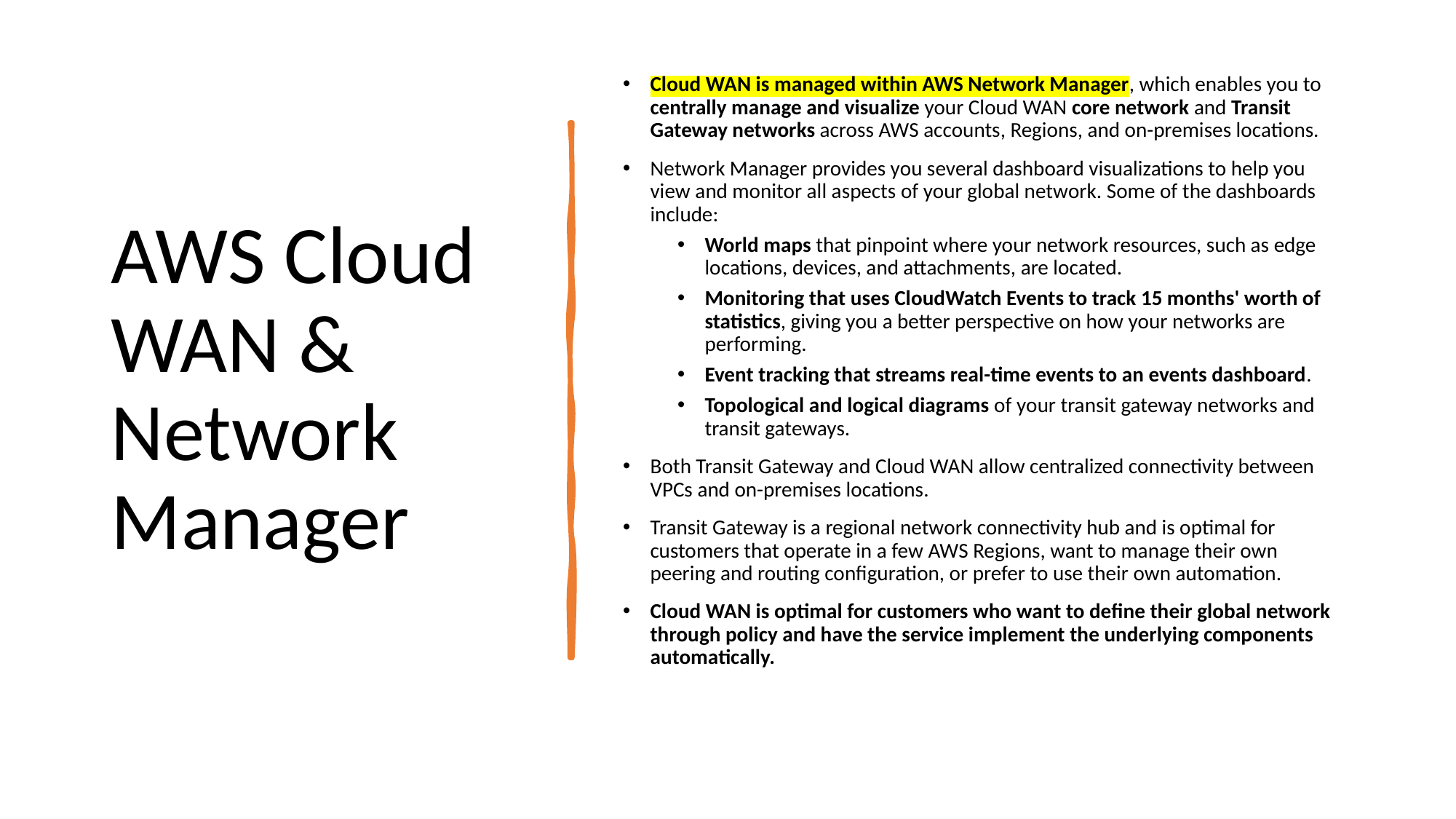

# AWS Cloud WAN & Network Manager
Cloud WAN is managed within AWS Network Manager, which enables you to centrally manage and visualize your Cloud WAN core network and Transit Gateway networks across AWS accounts, Regions, and on-premises locations.
Network Manager provides you several dashboard visualizations to help you view and monitor all aspects of your global network. Some of the dashboards include:
World maps that pinpoint where your network resources, such as edge locations, devices, and attachments, are located.
Monitoring that uses CloudWatch Events to track 15 months' worth of statistics, giving you a better perspective on how your networks are performing.
Event tracking that streams real-time events to an events dashboard.
Topological and logical diagrams of your transit gateway networks and transit gateways.
Both Transit Gateway and Cloud WAN allow centralized connectivity between VPCs and on-premises locations.
Transit Gateway is a regional network connectivity hub and is optimal for customers that operate in a few AWS Regions, want to manage their own peering and routing configuration, or prefer to use their own automation.
Cloud WAN is optimal for customers who want to define their global network through policy and have the service implement the underlying components automatically.